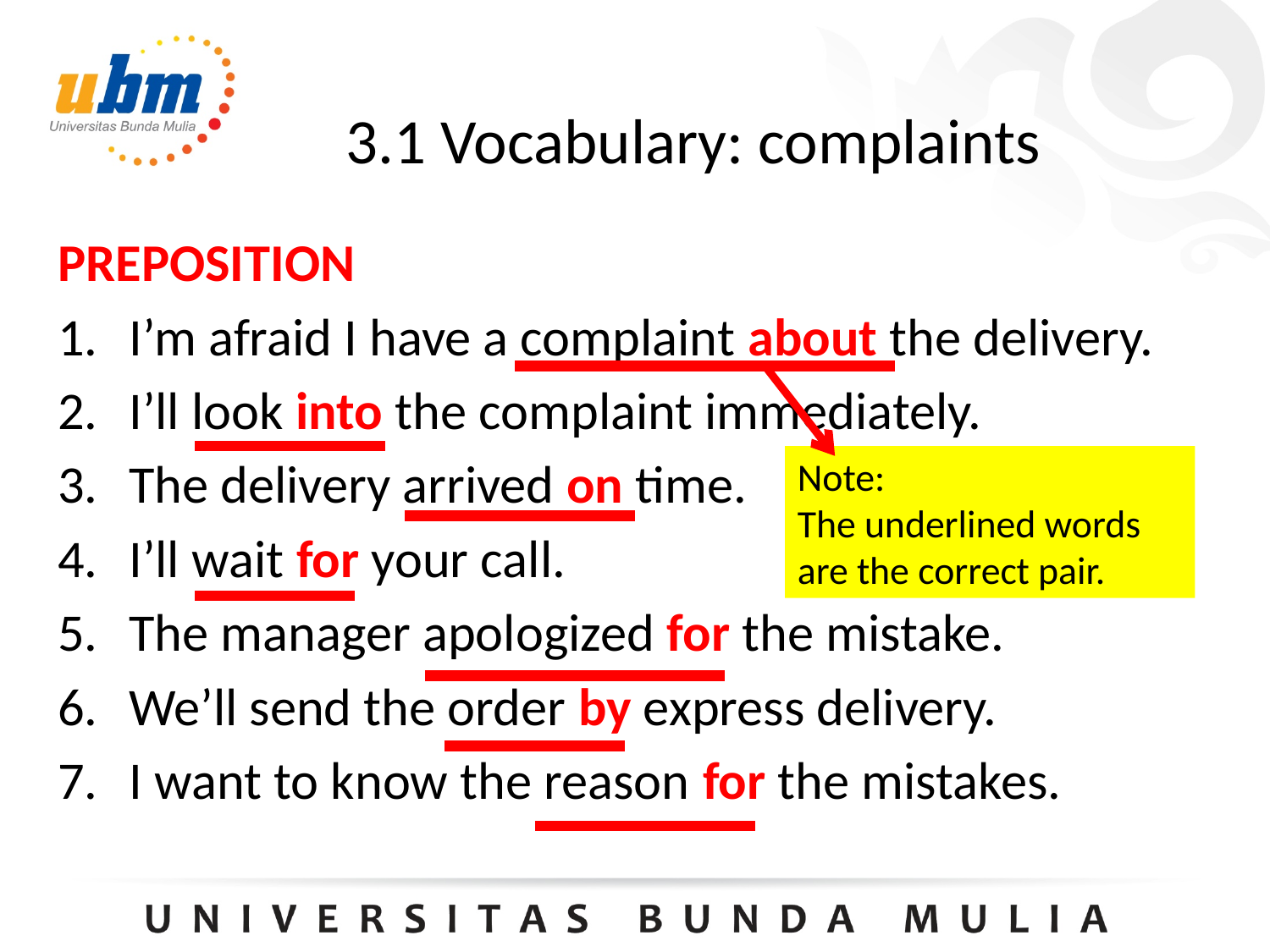

3.1 Vocabulary: complaints
PREPOSITION
I’m afraid I have a complaint about the delivery.
I’ll look into the complaint immediately.
The delivery arrived on time.
I’ll wait for your call.
The manager apologized for the mistake.
We’ll send the order by express delivery.
I want to know the reason for the mistakes.

Note:
The underlined words are the correct pair.